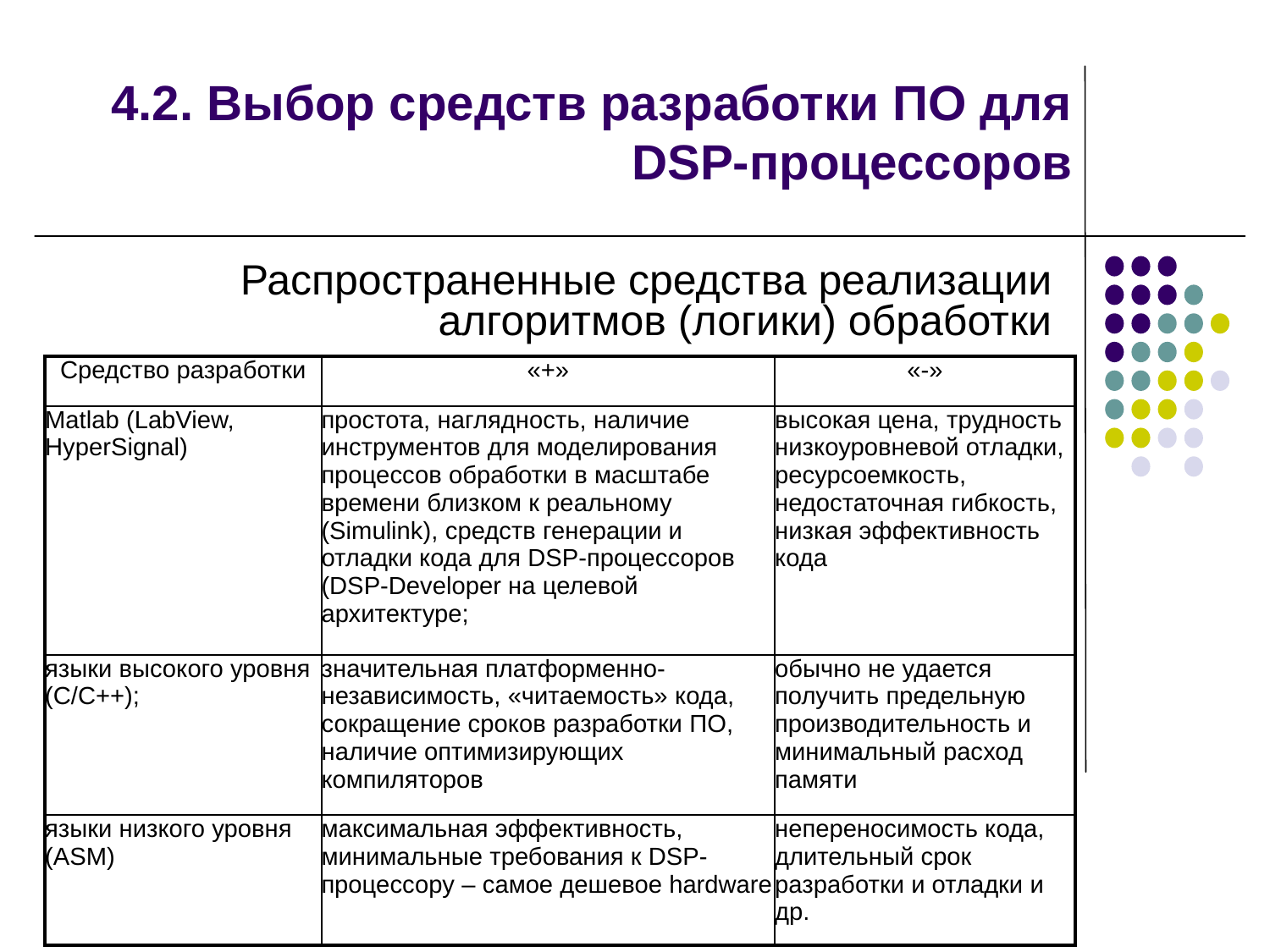

# 4.2. Выбор средств разработки ПО для DSP-процессоров

Распространенные средства реализации алгоритмов (логики) обработки
| Средство разработки | «+» | «-» |
| --- | --- | --- |
| Matlab (LabView, HyperSignal) | простота, наглядность, наличие инструментов для моделирования процессов обработки в масштабе времени близком к реальному (Simulink), средств генерации и отладки кода для DSP-процессоров (DSP-Developer на целевой архитектуре; | высокая цена, трудность низкоуровневой отладки, ресурсоемкость, недостаточная гибкость, низкая эффективность кода |
| языки высокого уровня (С/С++); | значительная платформенно-независимость, «читаемость» кода, сокращение сроков разработки ПО, наличие оптимизирующих компиляторов | обычно не удается получить предельную производительность и минимальный расход памяти |
| языки низкого уровня (ASM) | максимальная эффективность, минимальные требования к DSP-процессору – самое дешевое hardware | непереносимость кода, длительный срок разработки и отладки и др. |